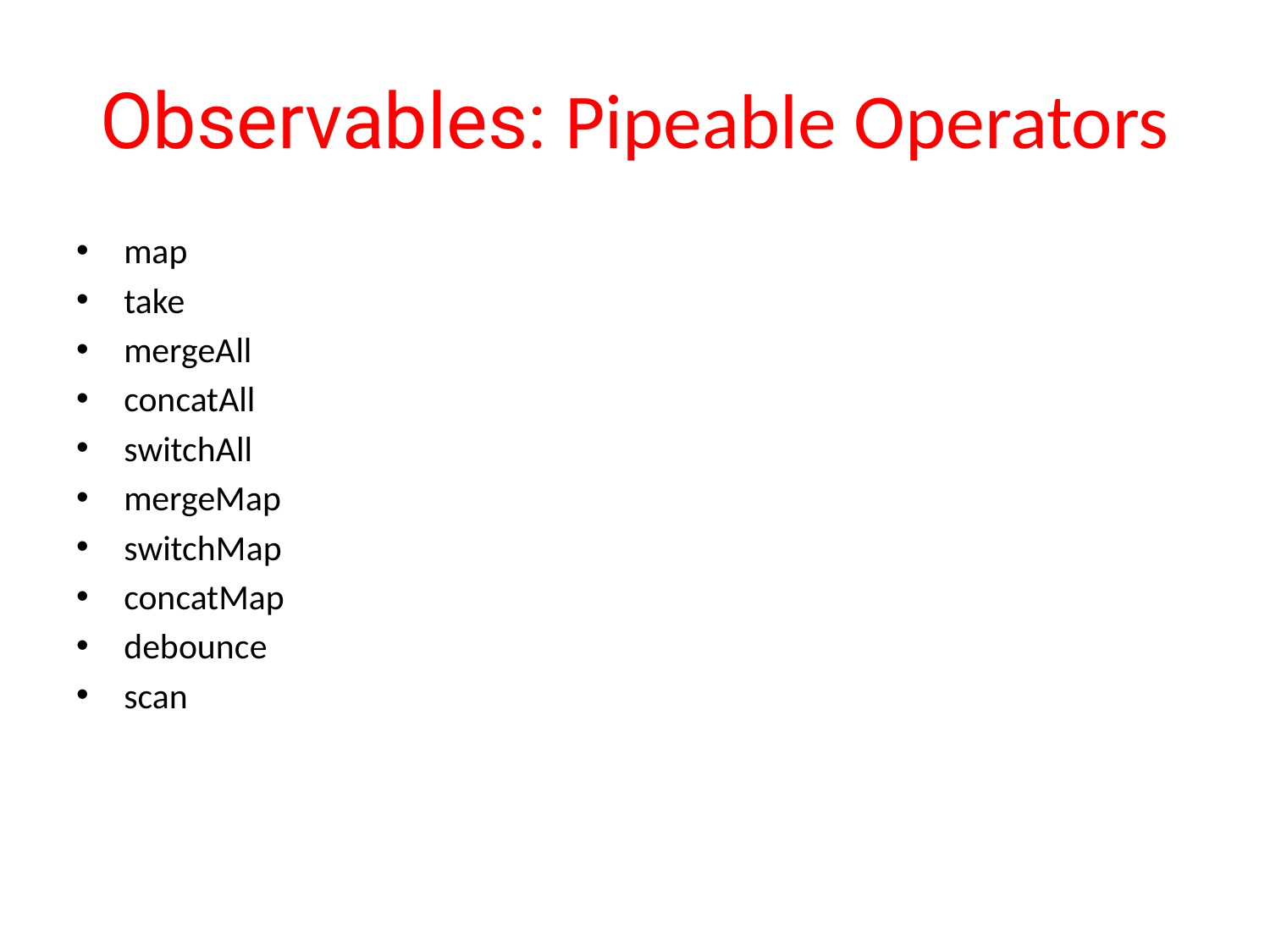

# Observables: Pipeable Operators
map
take
mergeAll
concatAll
switchAll
mergeMap
switchMap
concatMap
debounce
scan